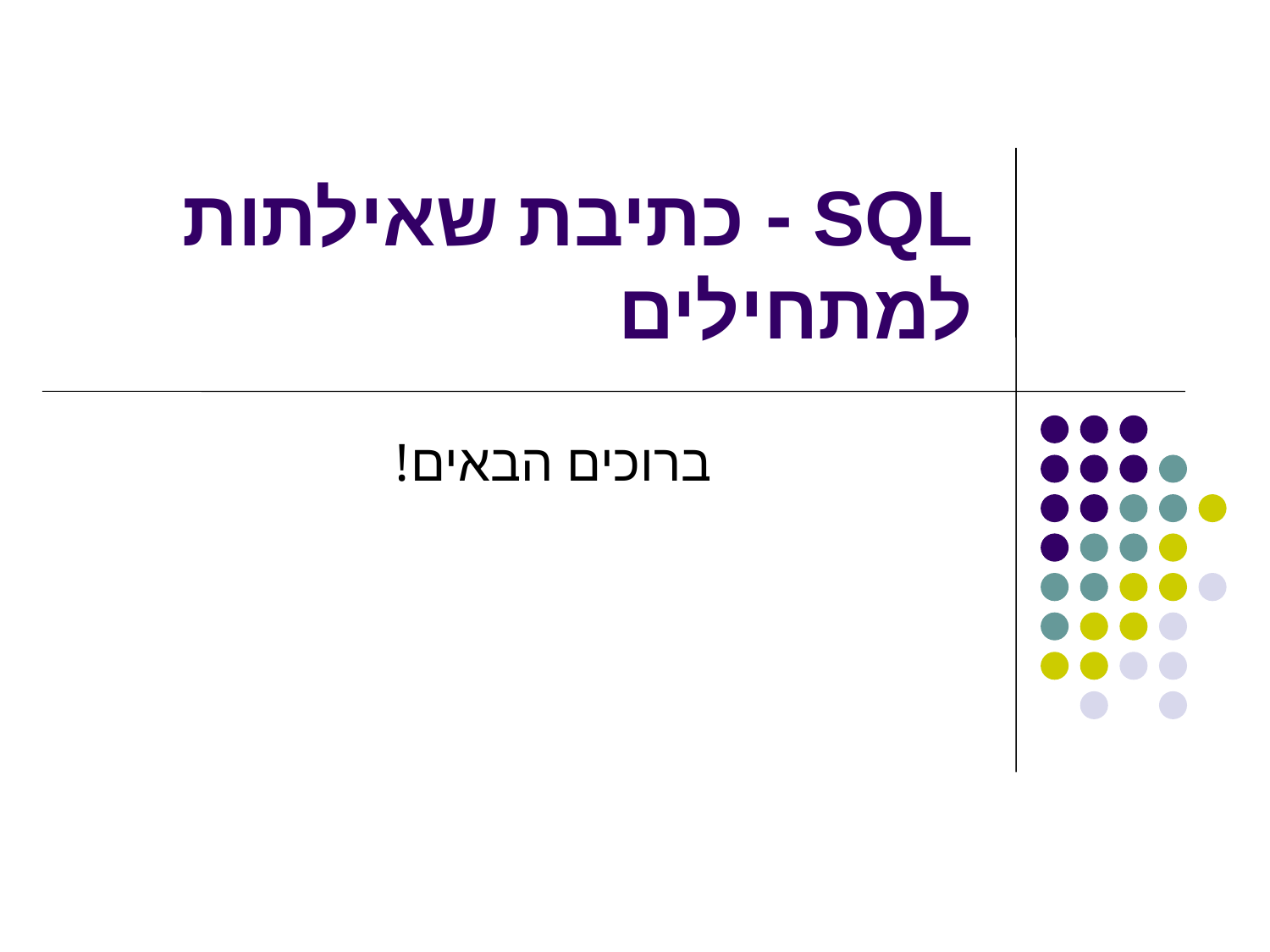

# SQL - כתיבת שאילתות למתחילים
ברוכים הבאים!